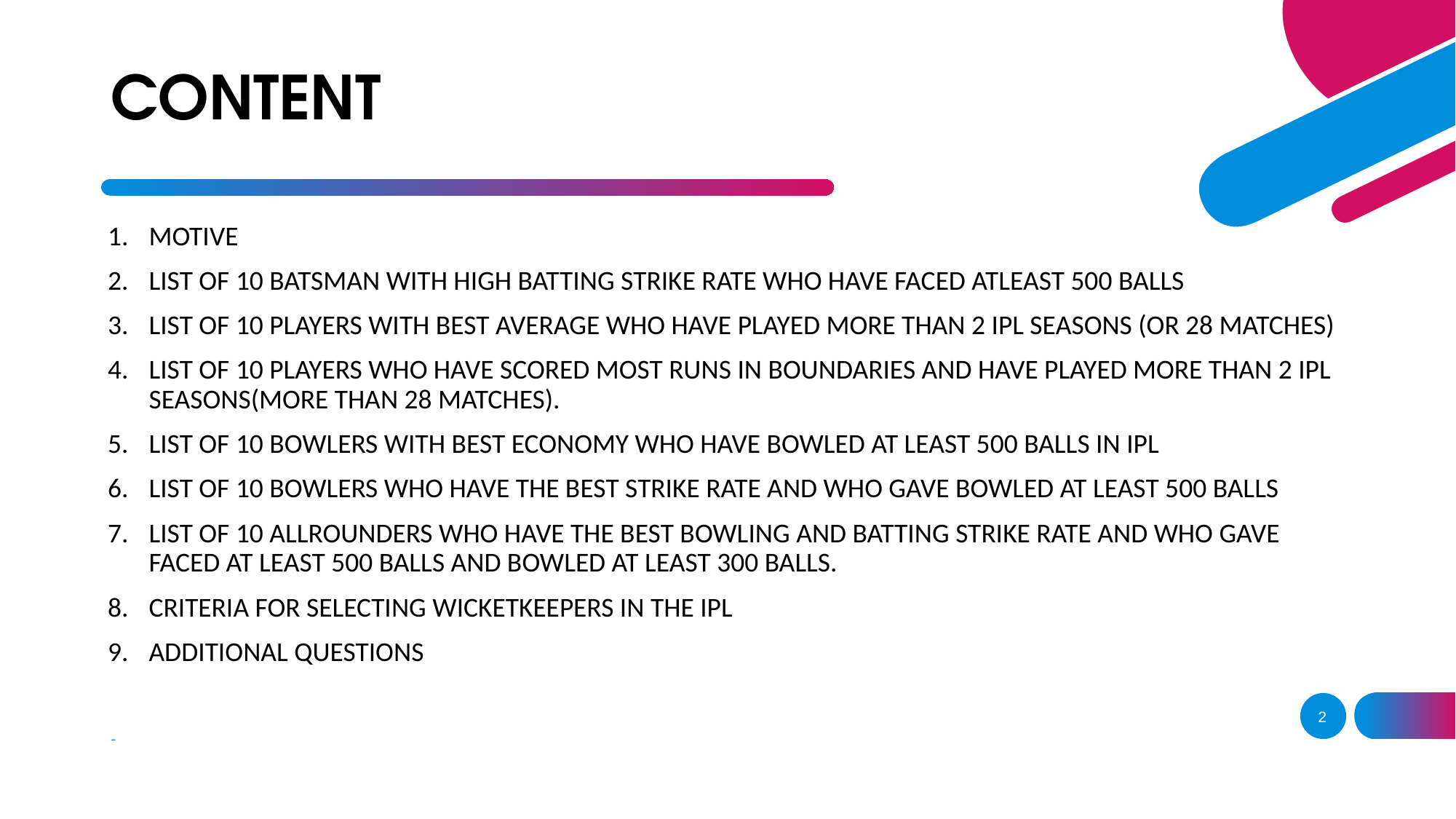

# CONTENT
MOTIVE
LIST OF 10 BATSMAN WITH HIGH BATTING STRIKE RATE WHO HAVE FACED ATLEAST 500 BALLS
LIST OF 10 PLAYERS WITH BEST AVERAGE WHO HAVE PLAYED MORE THAN 2 IPL SEASONS (OR 28 MATCHES)
LIST OF 10 PLAYERS WHO HAVE SCORED MOST RUNS IN BOUNDARIES AND HAVE PLAYED MORE THAN 2 IPL SEASONS(MORE THAN 28 MATCHES).
LIST OF 10 BOWLERS WITH BEST ECONOMY WHO HAVE BOWLED AT LEAST 500 BALLS IN IPL
LIST OF 10 BOWLERS WHO HAVE THE BEST STRIKE RATE AND WHO GAVE BOWLED AT LEAST 500 BALLS
LIST OF 10 ALLROUNDERS WHO HAVE THE BEST BOWLING AND BATTING STRIKE RATE AND WHO GAVE FACED AT LEAST 500 BALLS AND BOWLED AT LEAST 300 BALLS.
CRITERIA FOR SELECTING WICKETKEEPERS IN THE IPL
ADDITIONAL QUESTIONS
2
-